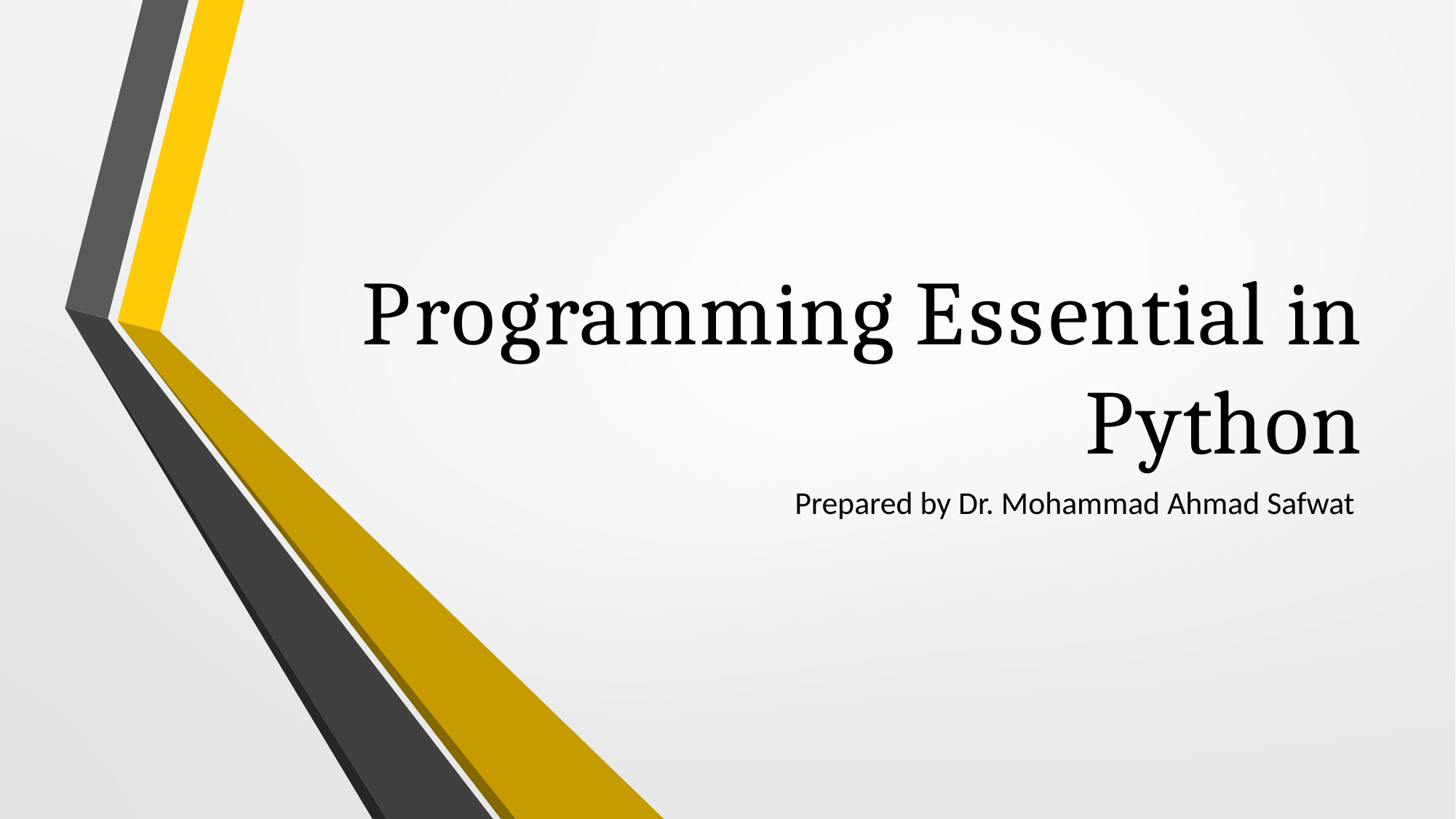

# Programming Essential in Python
Prepared by Dr. Mohammad Ahmad Safwat